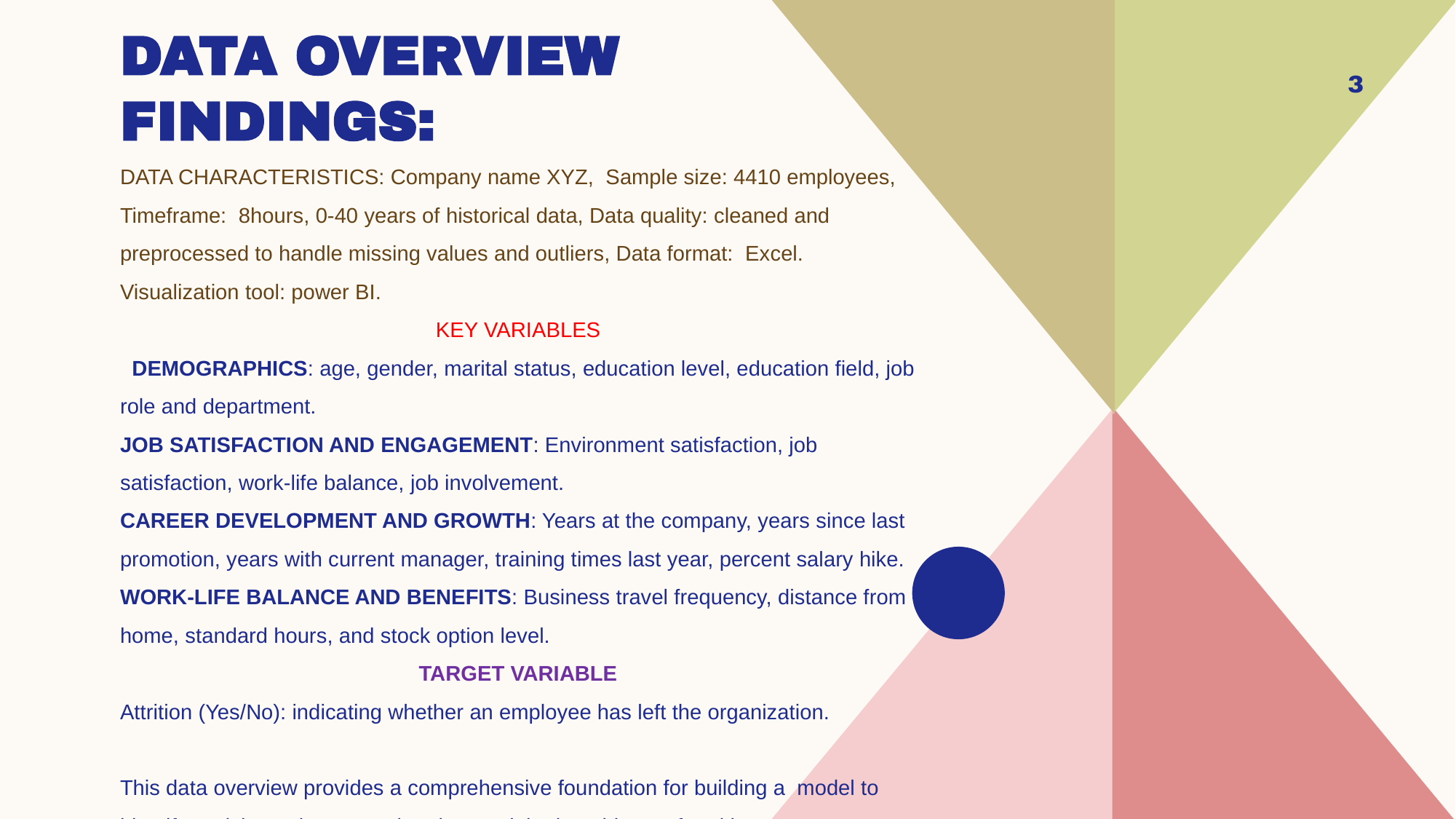

# DATA OVERVIEW findings:
3
DATA CHARACTERISTICS: Company name XYZ,  Sample size: 4410 employees, Timeframe:  8hours, 0-40 years of historical data, Data quality: cleaned and preprocessed to handle missing values and outliers, Data format:  Excel. Visualization tool: power BI.
KEY VARIABLES
  DEMOGRAPHICS: age, gender, marital status, education level, education field, job role and department.
JOB SATISFACTION AND ENGAGEMENT: Environment satisfaction, job satisfaction, work-life balance, job involvement.
CAREER DEVELOPMENT AND GROWTH: Years at the company, years since last promotion, years with current manager, training times last year, percent salary hike.
WORK-LIFE BALANCE AND BENEFITS: Business travel frequency, distance from home, standard hours, and stock option level.
TARGET VARIABLE
Attrition (Yes/No): indicating whether an employee has left the organization.

This data overview provides a comprehensive foundation for building a  model to identify at-risk employees and understand the key drivers of attrition.